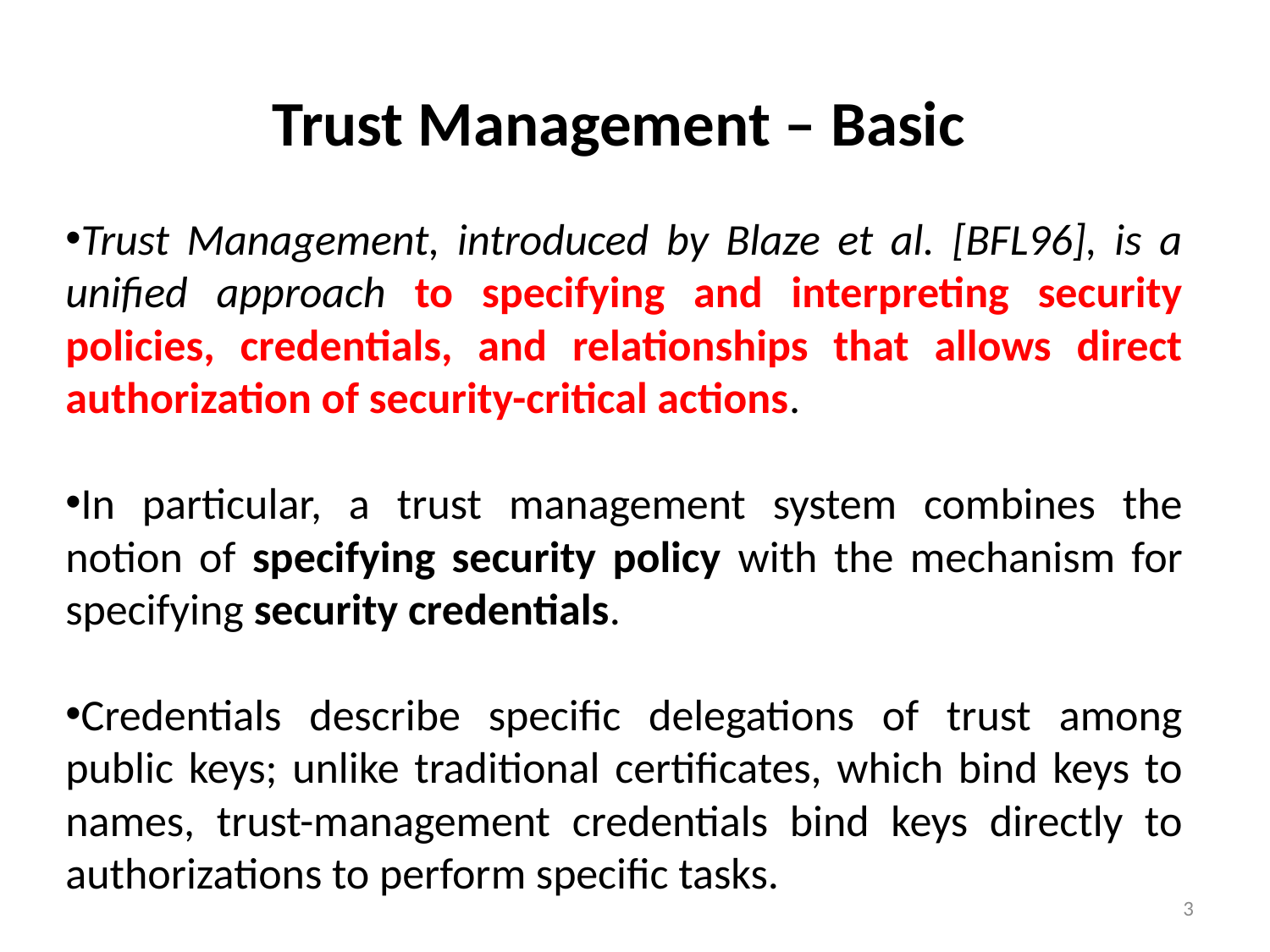

Trust Management – Basic
Trust Management, introduced by Blaze et al. [BFL96], is a unified approach to specifying and interpreting security policies, credentials, and relationships that allows direct authorization of security-critical actions.

In particular, a trust management system combines the notion of specifying security policy with the mechanism for specifying security credentials.

Credentials describe specific delegations of trust among public keys; unlike traditional certificates, which bind keys to names, trust-management credentials bind keys directly to authorizations to perform specific tasks.

3